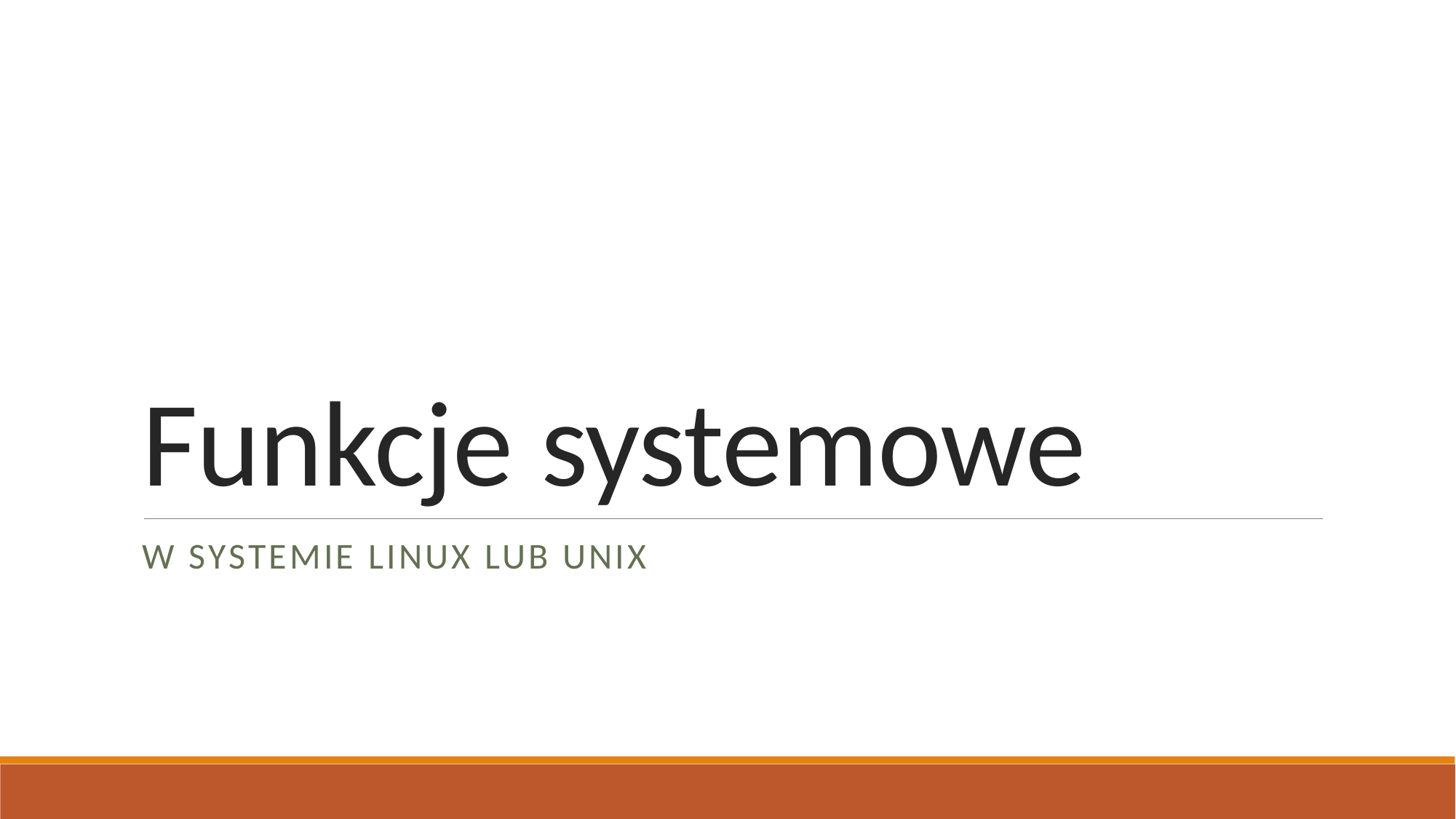

# Funkcje systemowe
W systemie linux lub unix